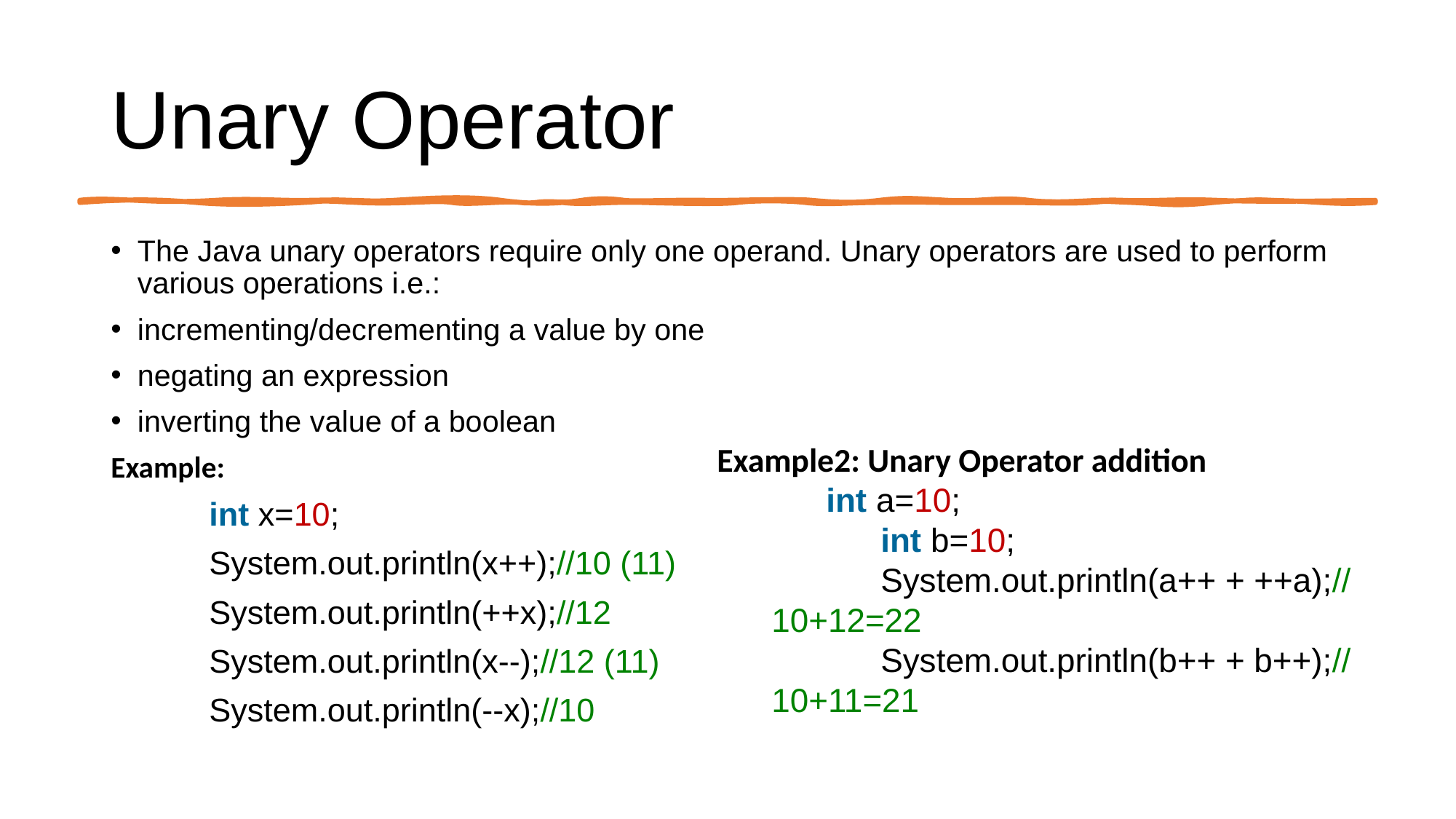

# Unary Operator

The Java unary operators require only one operand. Unary operators are used to perform various operations i.e.:
incrementing/decrementing a value by one
negating an expression
inverting the value of a boolean
Example:
	int x=10;
	System.out.println(x++);//10 (11)
	System.out.println(++x);//12
	System.out.println(x--);//12 (11)
	System.out.println(--x);//10

Example2: Unary Operator addition
	int a=10;
	int b=10;
	System.out.println(a++ + ++a);//10+12=22
	System.out.println(b++ + b++);//10+11=21
created by: Rahul Majukar